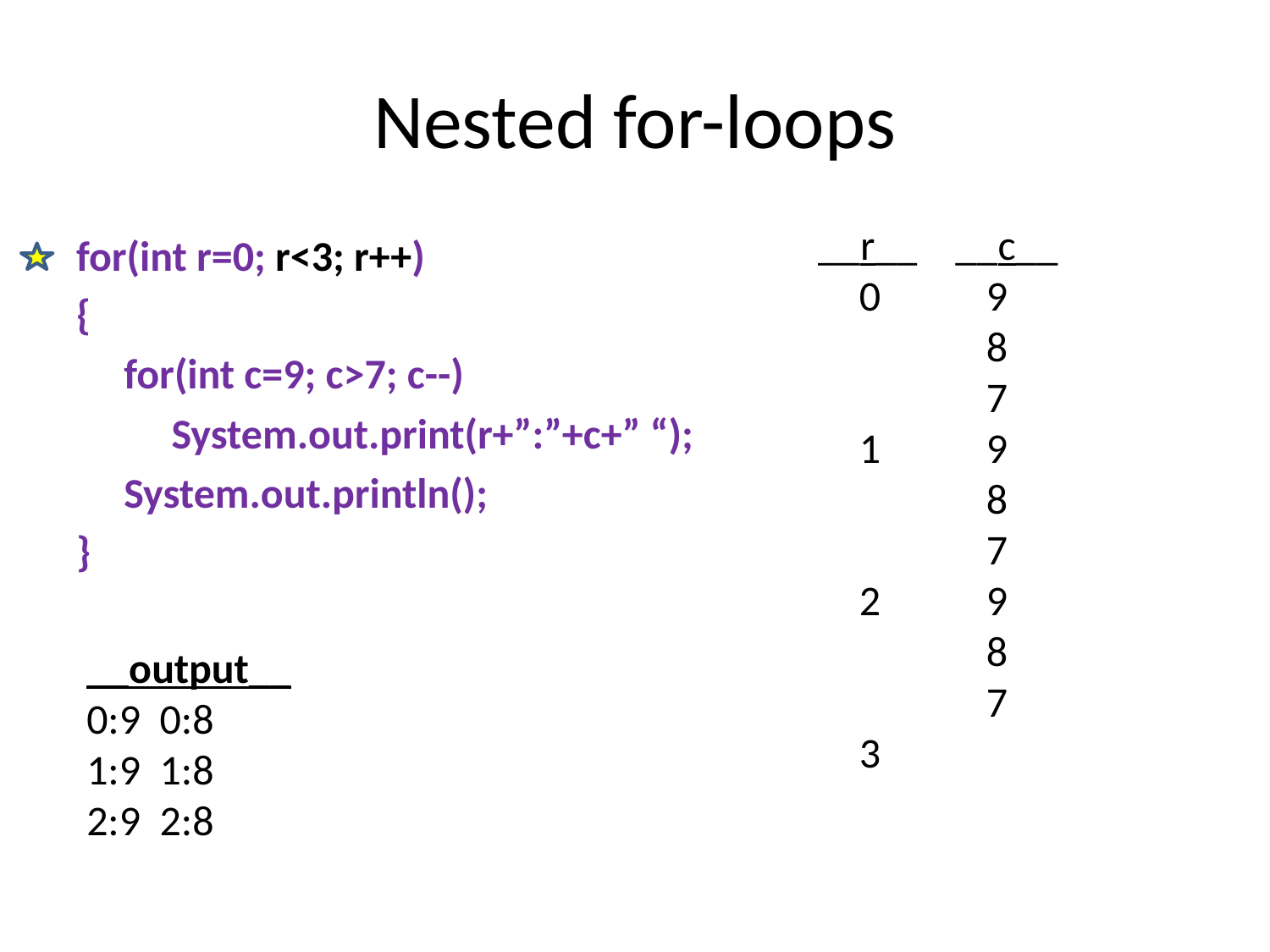

# Nested for-loops
         __r__    __c__
	0	9
		8
		7
	1	9
		8
		7
	2	9
		8
		7
	3

for(int r=0; r<3; r++)
{
     for(int c=9; c>7; c--)
          System.out.print(r+”:”+c+” “);
     System.out.println();
}

__output__
0:9  0:8
1:9  1:8
2:9  2:8